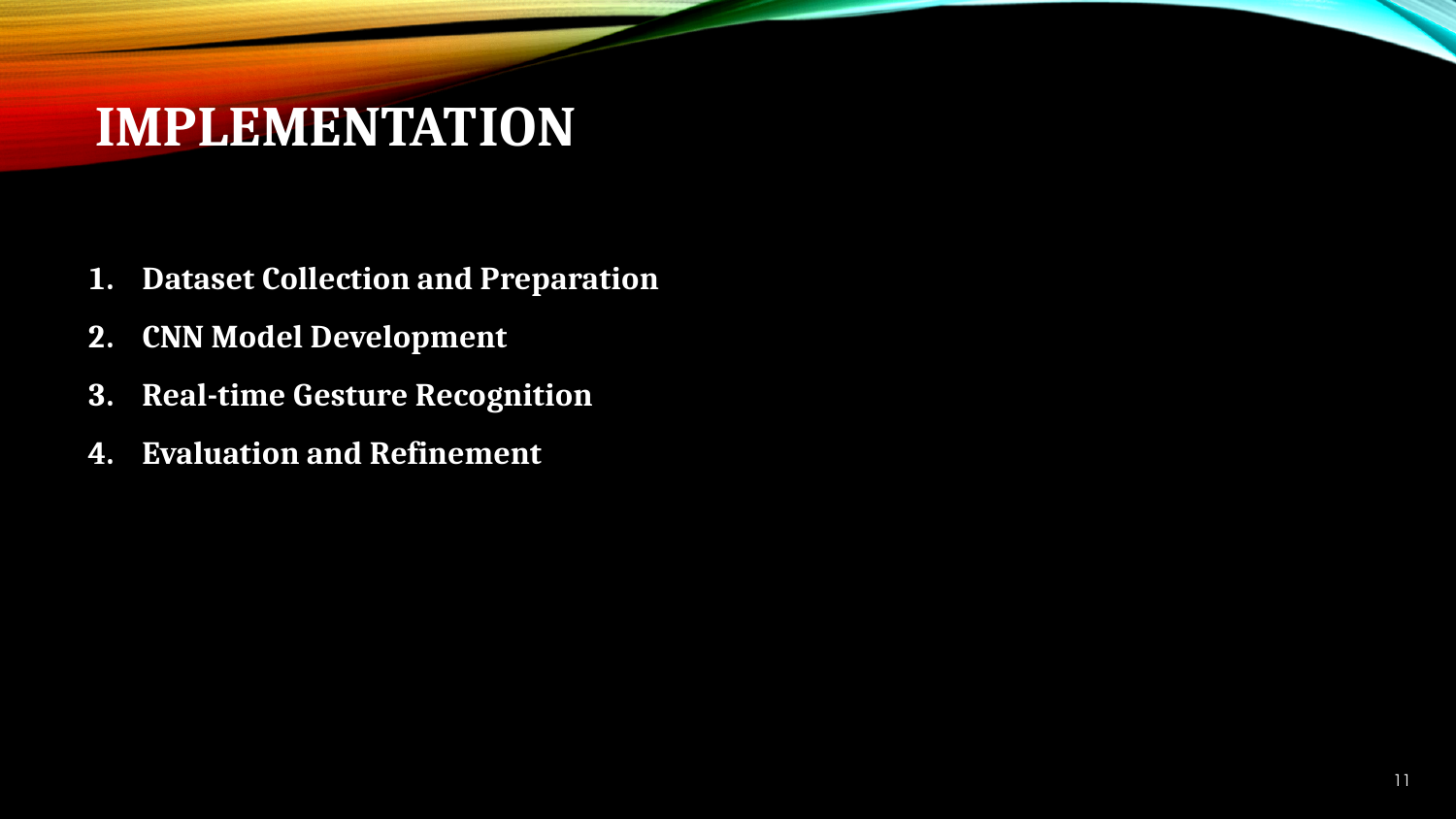

IMPLEMENTATION
Dataset Collection and Preparation
CNN Model Development
Real-time Gesture Recognition
Evaluation and Refinement

11